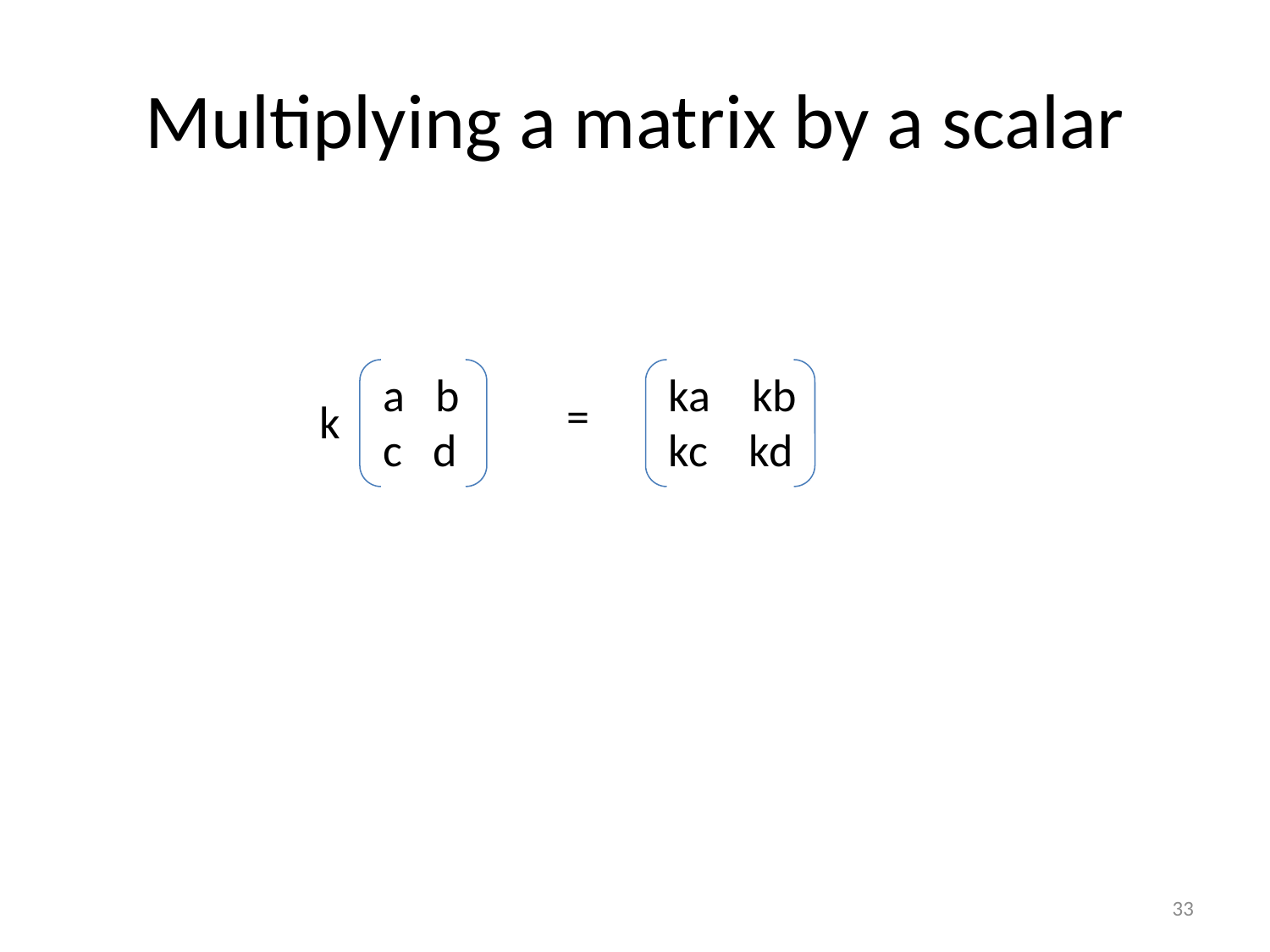

# Multiplying a matrix by a scalar

a   b
c   d

ka    kb
kc    kd
=
k
33